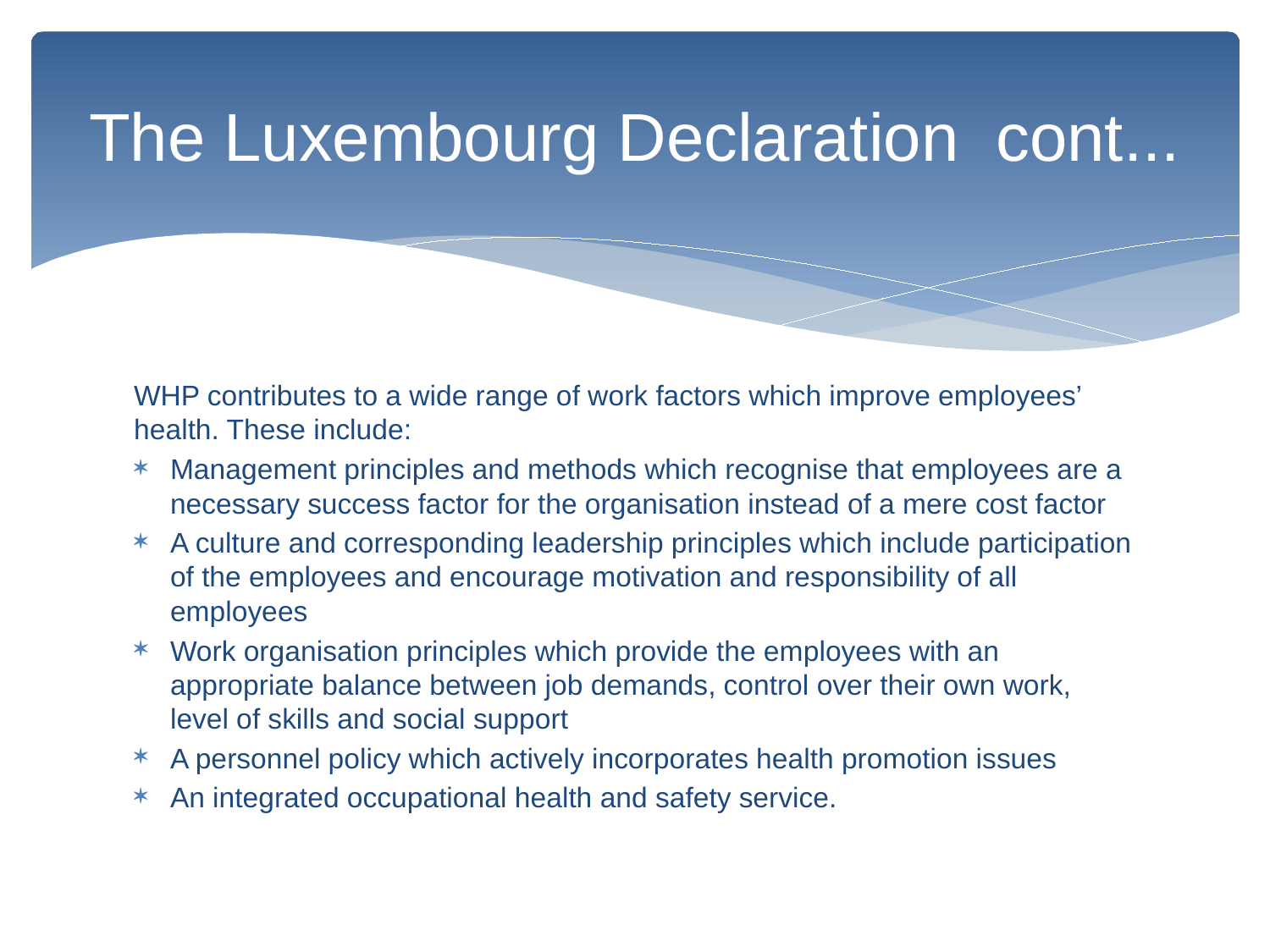

# The Luxembourg Declaration  cont...
WHP contributes to a wide range of work factors which improve employees’ health. These include:
Management principles and methods which recognise that employees are a necessary success factor for the organisation instead of a mere cost factor
A culture and corresponding leadership principles which include participation of the employees and encourage motivation and responsibility of all employees
Work organisation principles which provide the employees with an appropriate balance between job demands, control over their own work, level of skills and social support
A personnel policy which actively incorporates health promotion issues
An integrated occupational health and safety service.